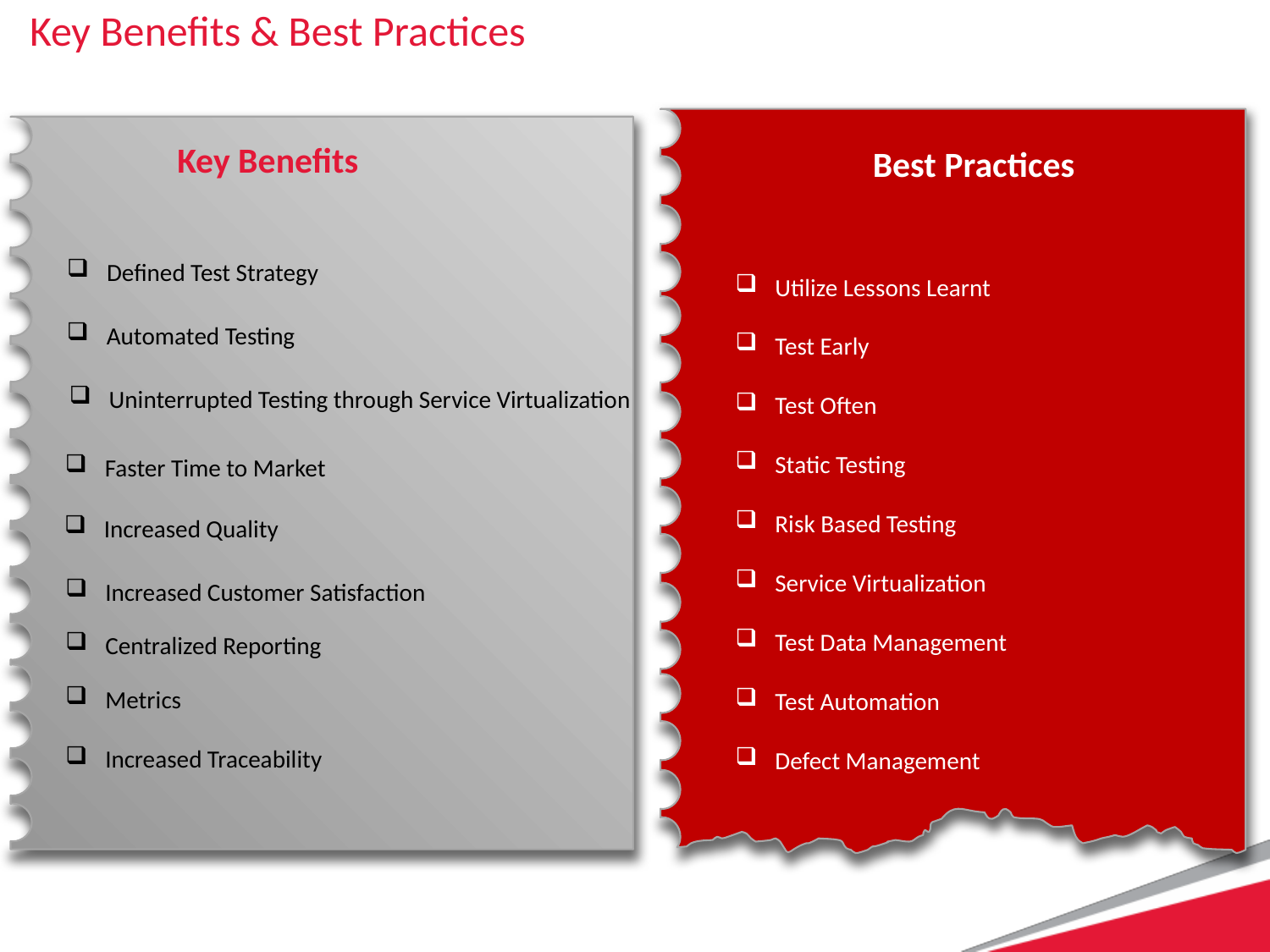

# Key Benefits & Best Practices

Best Practices

Key Benefits
Utilize Lessons Learnt
Test Early
Test Often
Static Testing
Risk Based Testing
Service Virtualization
Test Data Management
Test Automation
Defect Management
Defined Test Strategy
Automated Testing
Uninterrupted Testing through Service Virtualization
Faster Time to Market
Increased Quality
Increased Customer Satisfaction
Centralized Reporting
Metrics
Increased Traceability